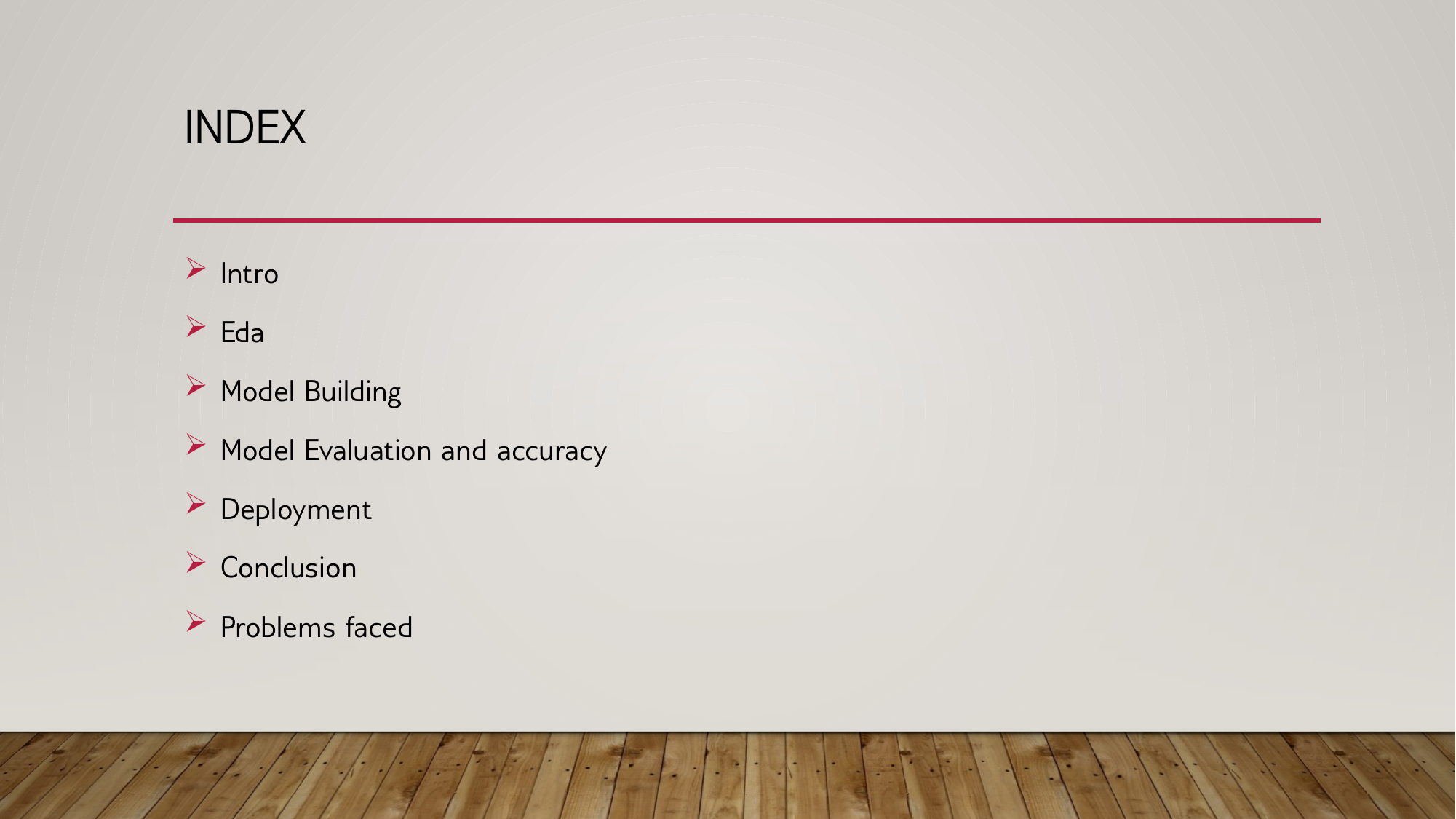

# Index
 Intro
 Eda
 Model Building
 Model Evaluation and accuracy
 Deployment
 Conclusion
 Problems faced